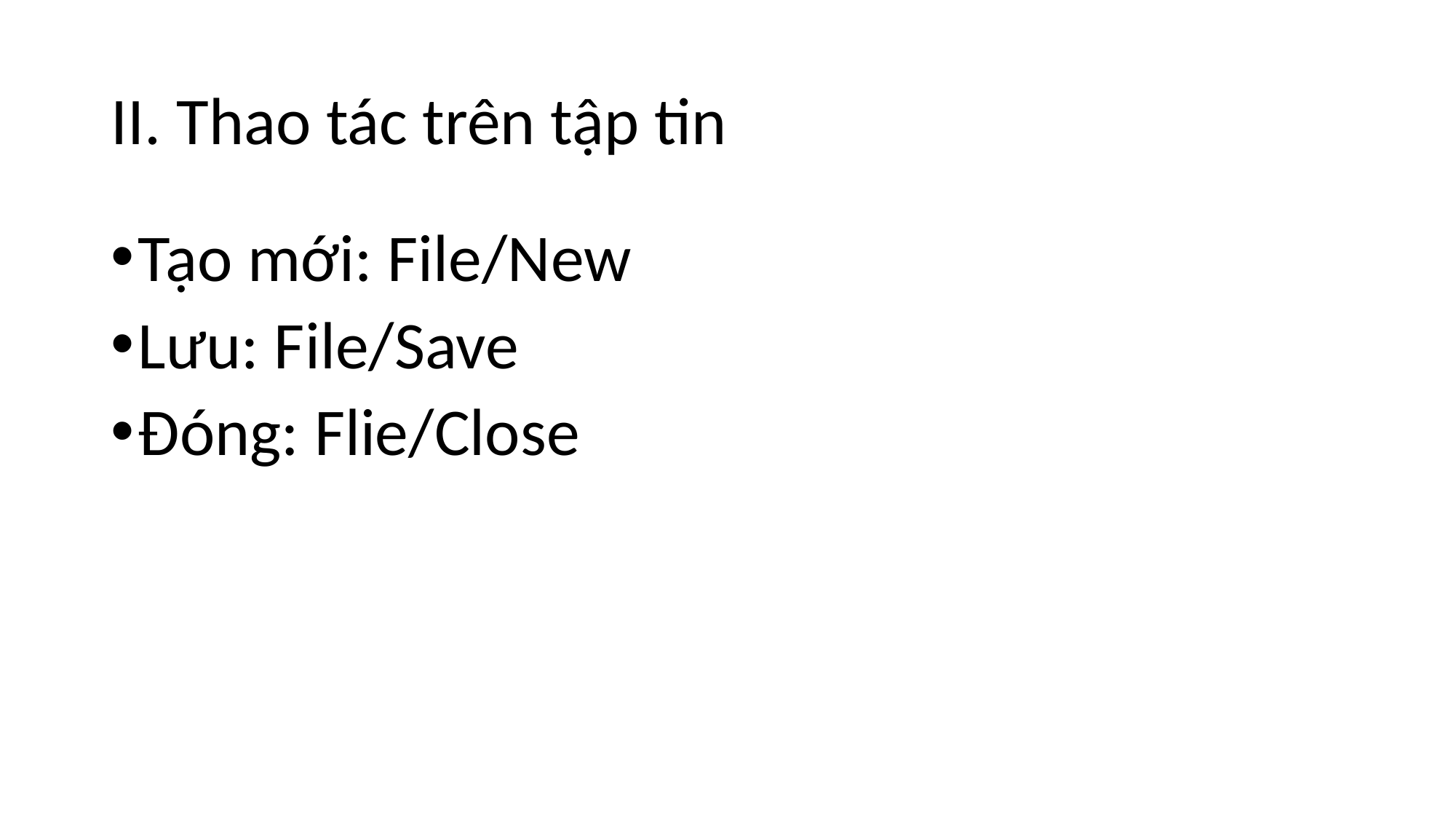

# II. Thao tác trên tập tin
Tạo mới: File/New
Lưu: File/Save
Đóng: Flie/Close